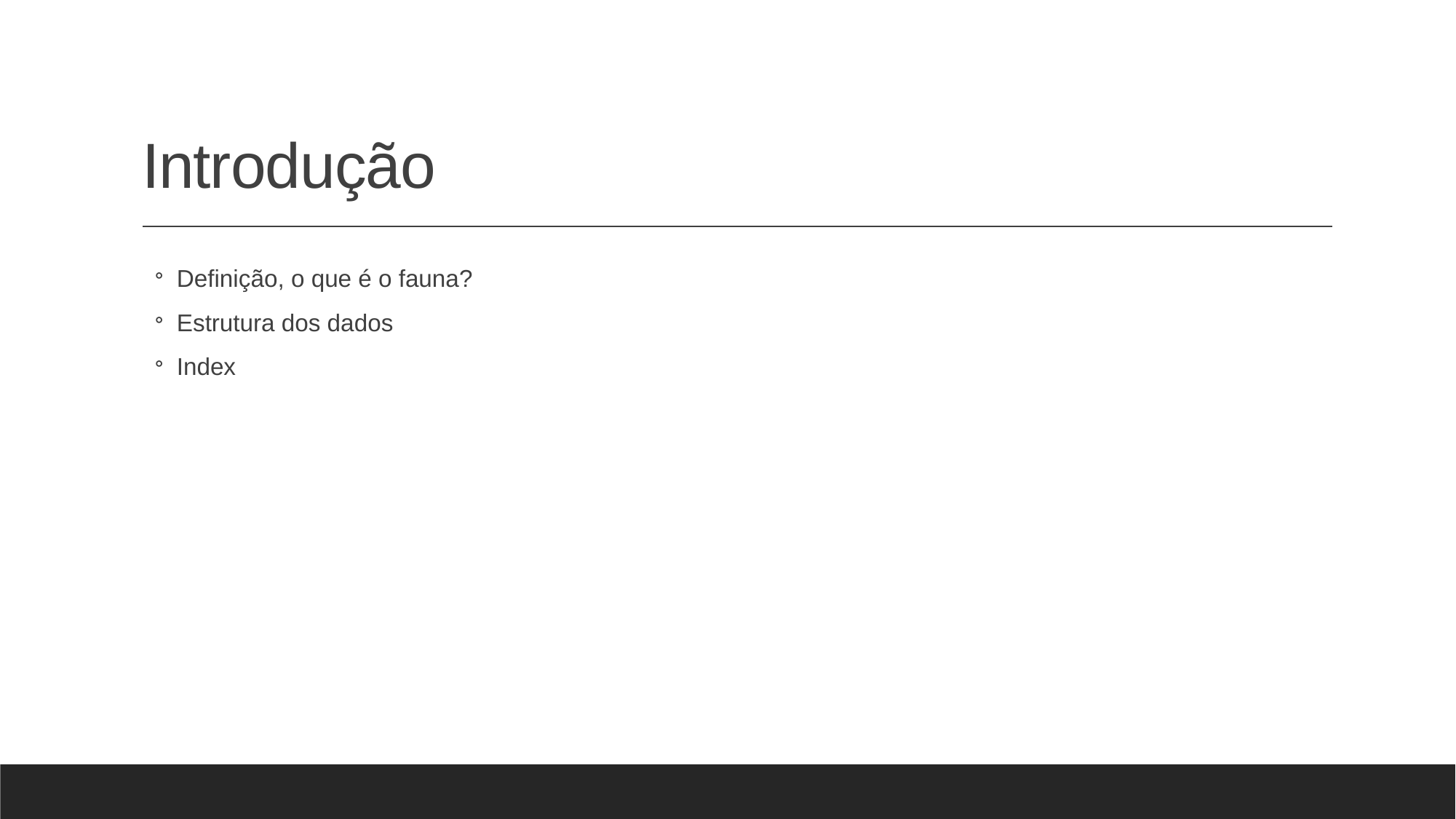

# Introdução
Definição, o que é o fauna?
Estrutura dos dados
Index